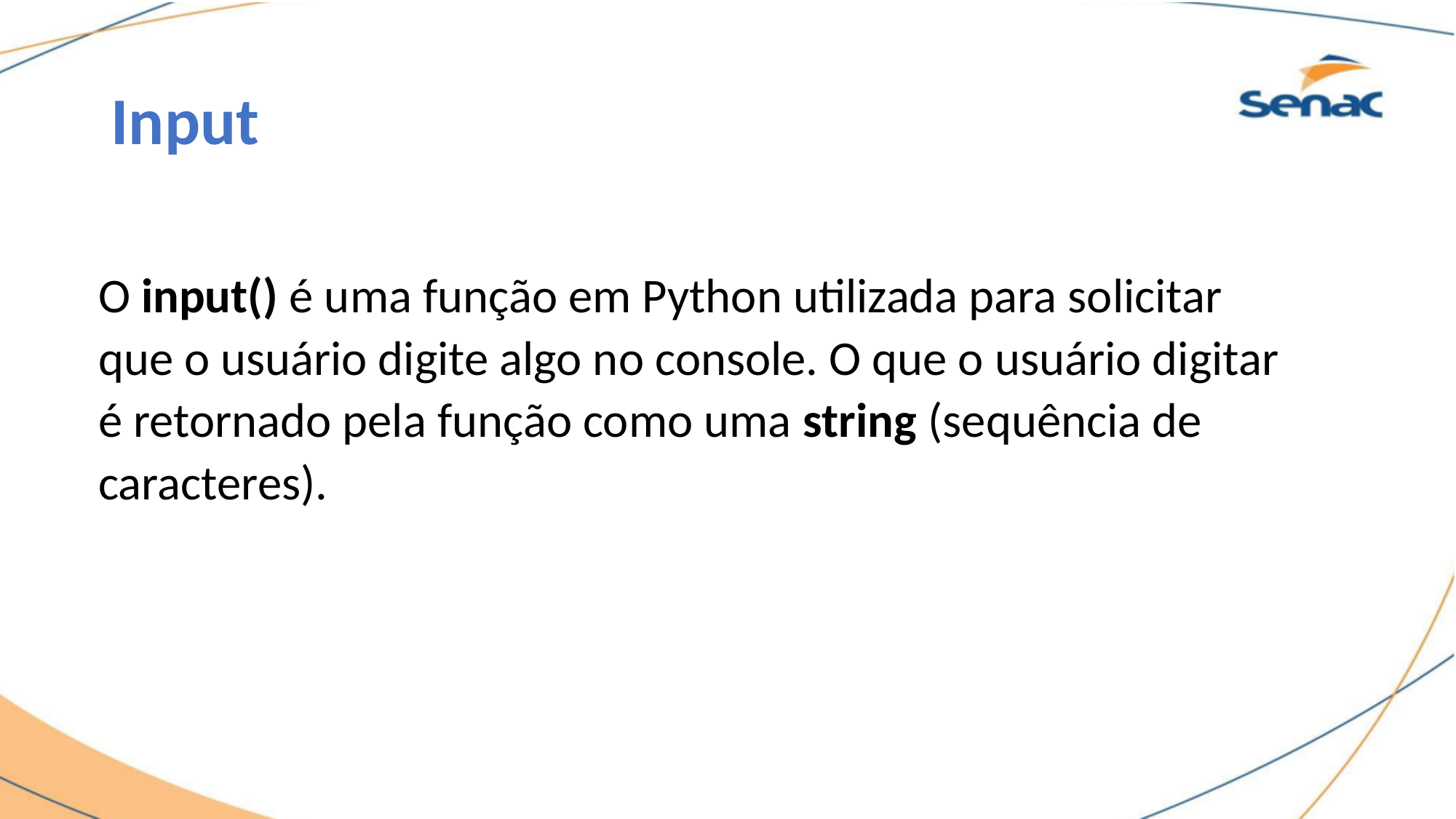

# Input
O input() é uma função em Python utilizada para solicitar que o usuário digite algo no console. O que o usuário digitar é retornado pela função como uma string (sequência de caracteres).